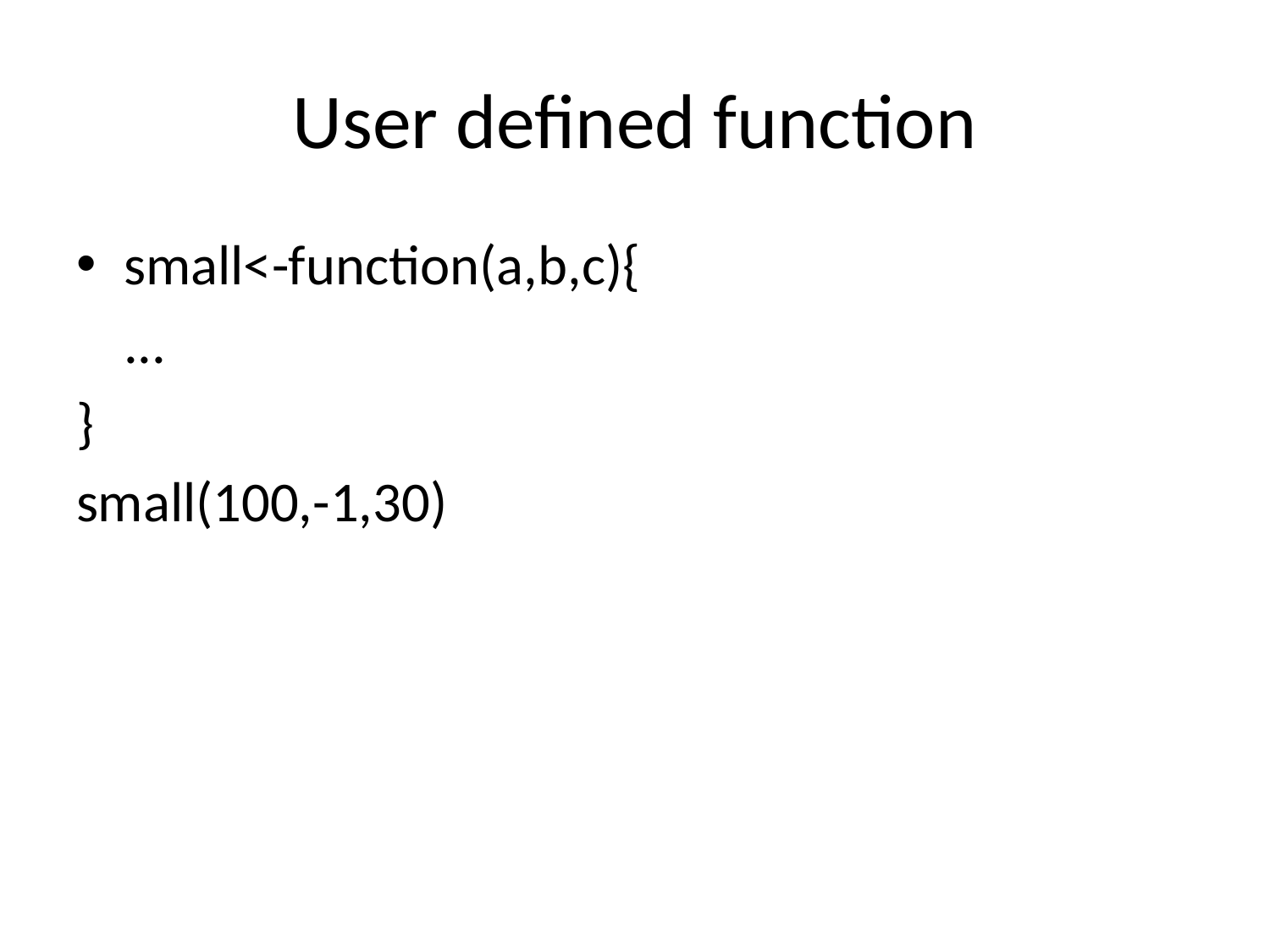

# User defined function
small<-function(a,b,c){
	...
}
small(100,-1,30)